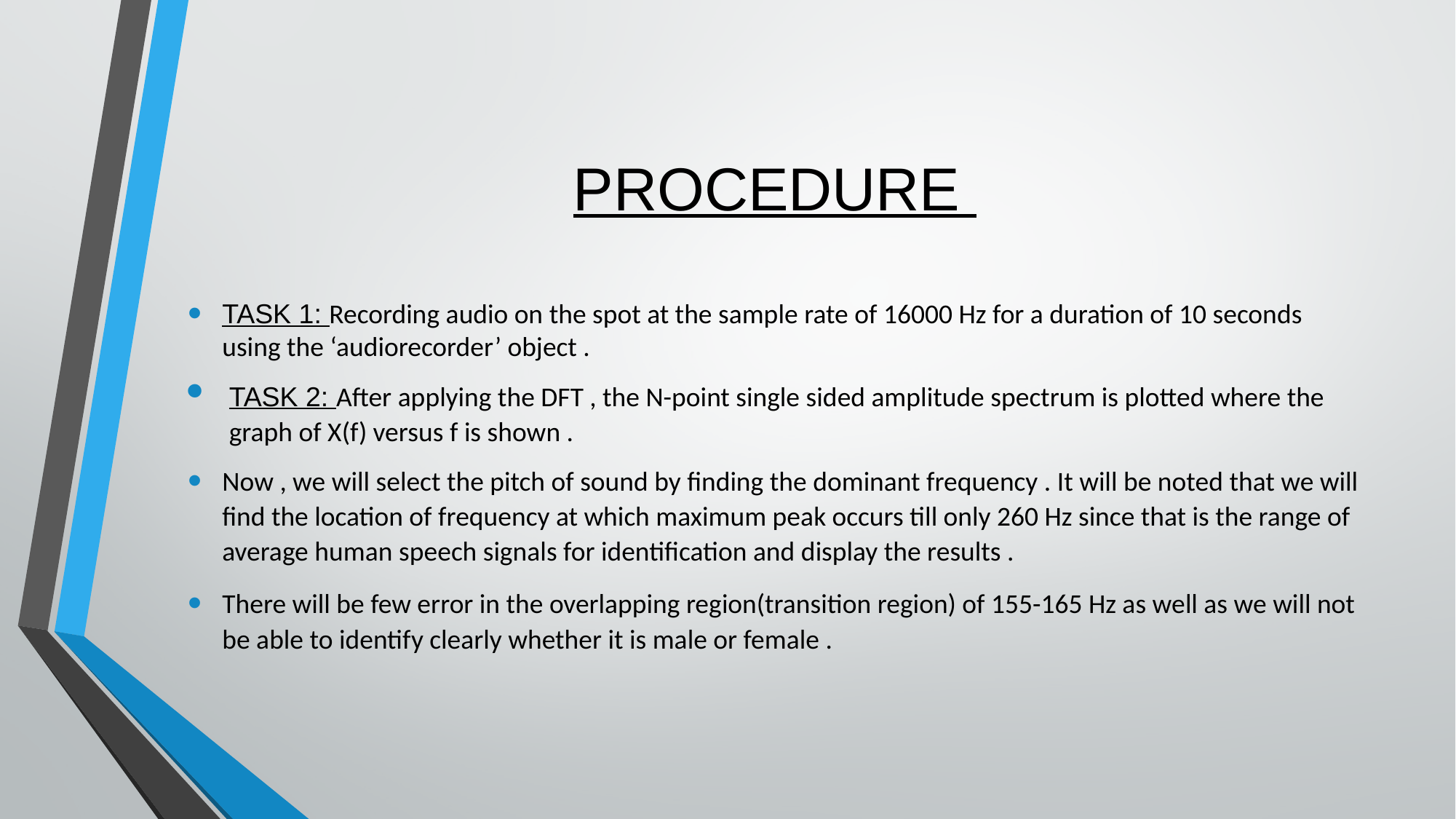

# PROCEDURE
TASK 1: Recording audio on the spot at the sample rate of 16000 Hz for a duration of 10 seconds using the ‘audiorecorder’ object .
TASK 2: After applying the DFT , the N-point single sided amplitude spectrum is plotted where the graph of X(f) versus f is shown .
Now , we will select the pitch of sound by finding the dominant frequency . It will be noted that we will find the location of frequency at which maximum peak occurs till only 260 Hz since that is the range of average human speech signals for identification and display the results .
There will be few error in the overlapping region(transition region) of 155-165 Hz as well as we will not be able to identify clearly whether it is male or female .